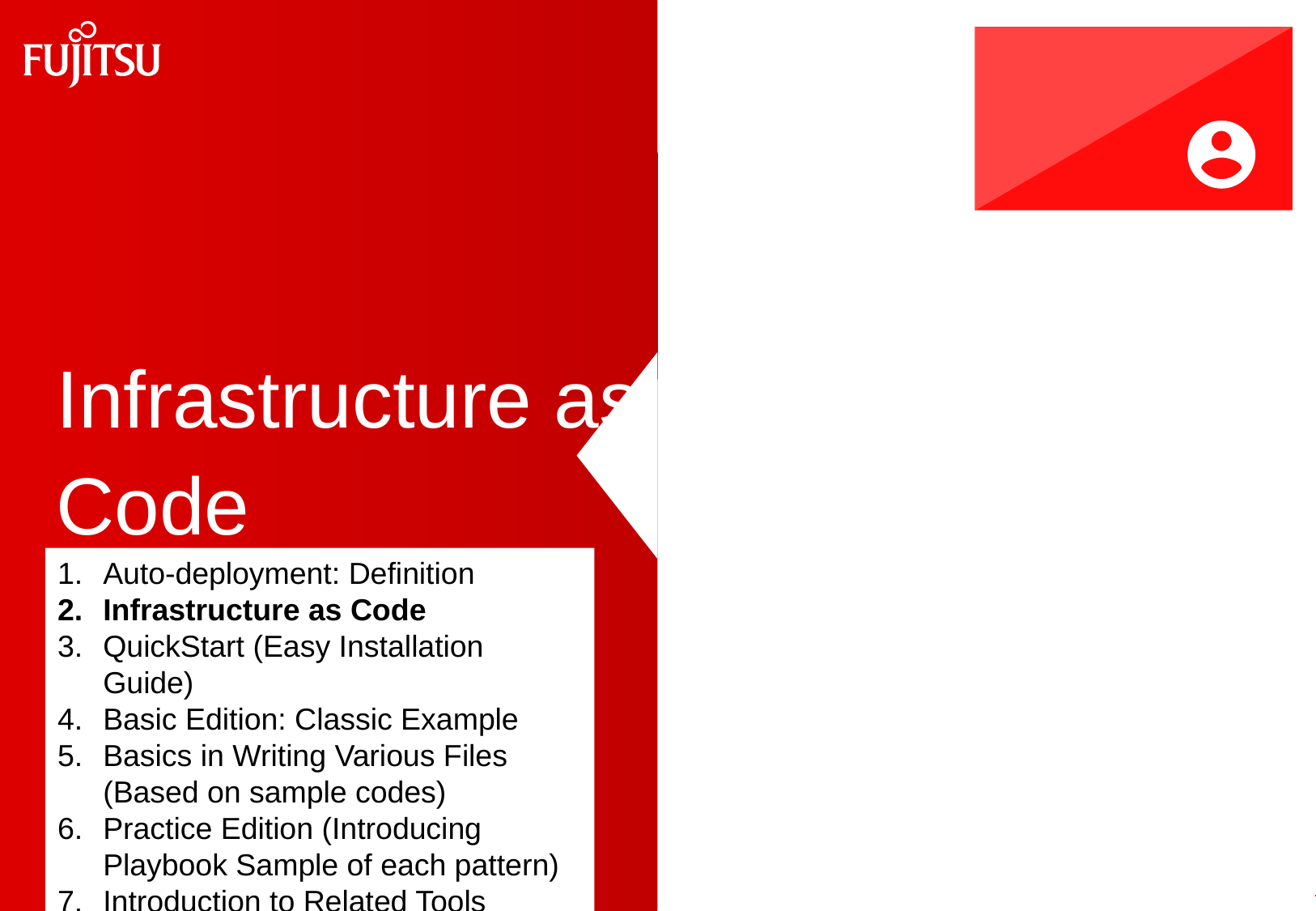

Infrastructure as Code

Auto-deployment: Definition
Infrastructure as Code
QuickStart (Easy Installation Guide)
Basic Edition: Classic Example
Basics in Writing Various Files (Based on sample codes)
Practice Edition (Introducing Playbook Sample of each pattern)
Introduction to Related Tools